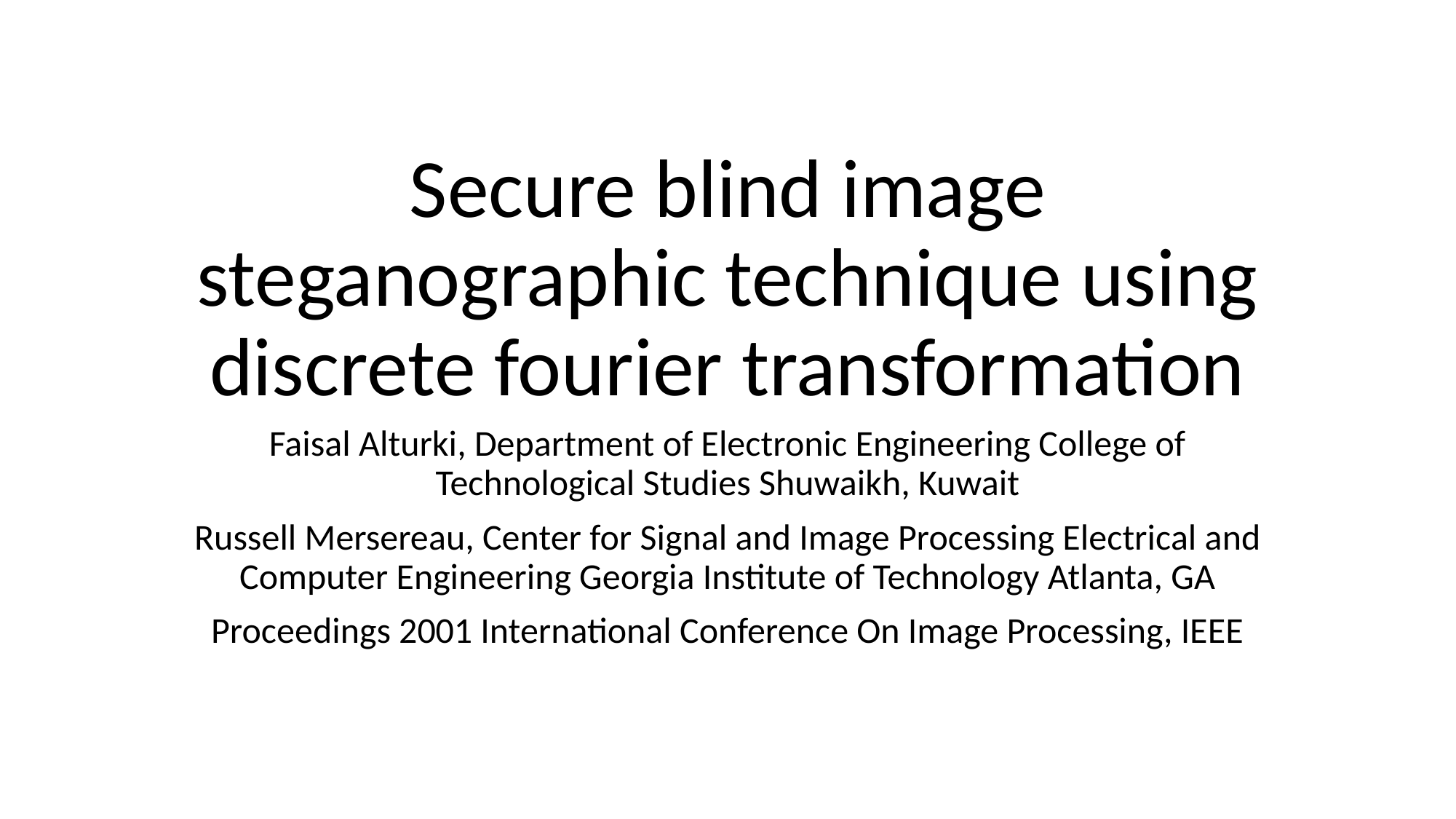

# Secure blind image steganographic technique using discrete fourier transformation
Faisal Alturki, Department of Electronic Engineering College of Technological Studies Shuwaikh, Kuwait
Russell Mersereau, Center for Signal and Image Processing Electrical and Computer Engineering Georgia Institute of Technology Atlanta, GA
Proceedings 2001 International Conference On Image Processing, IEEE